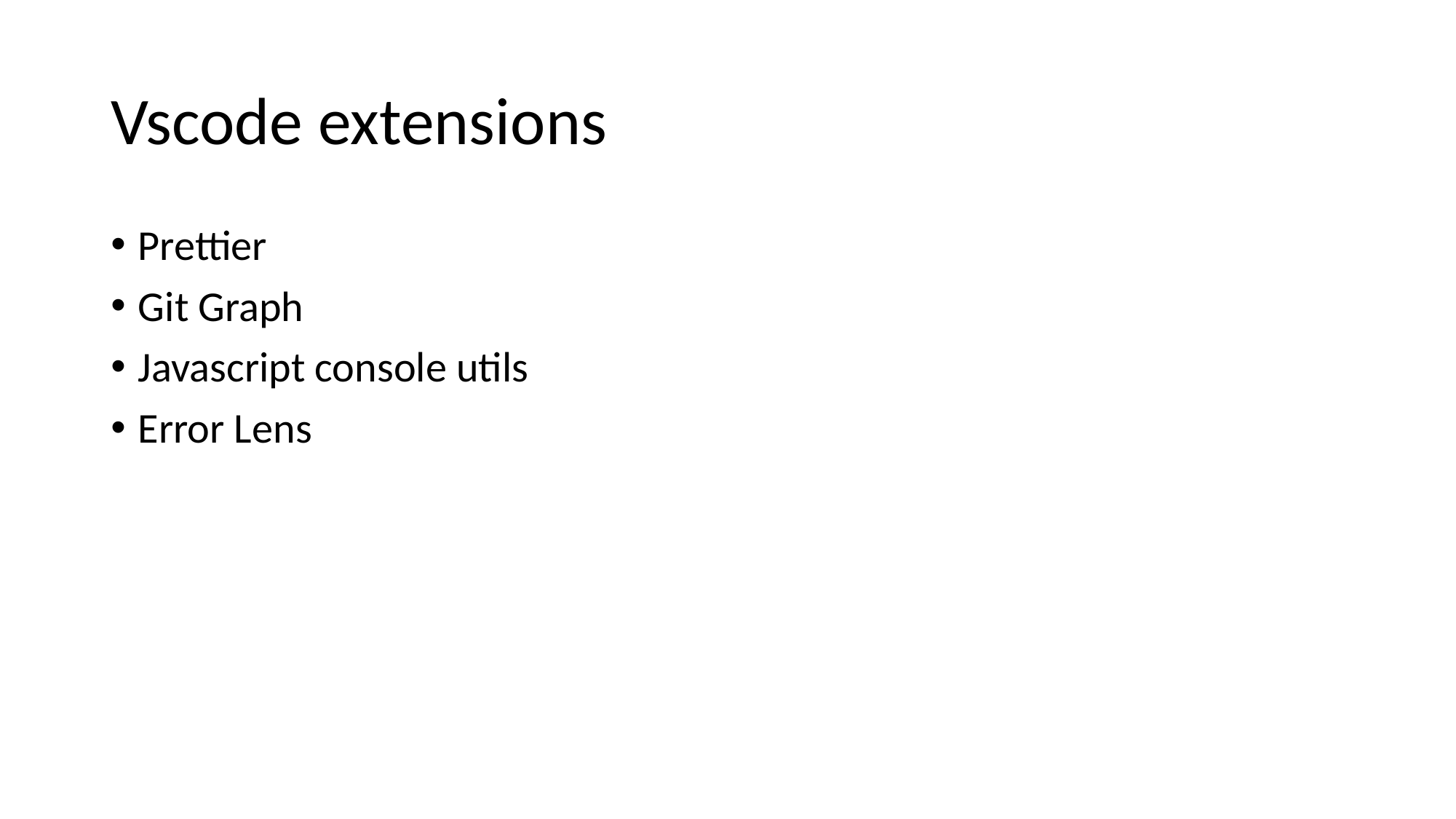

# Vscode extensions
Prettier
Git Graph
Javascript console utils
Error Lens